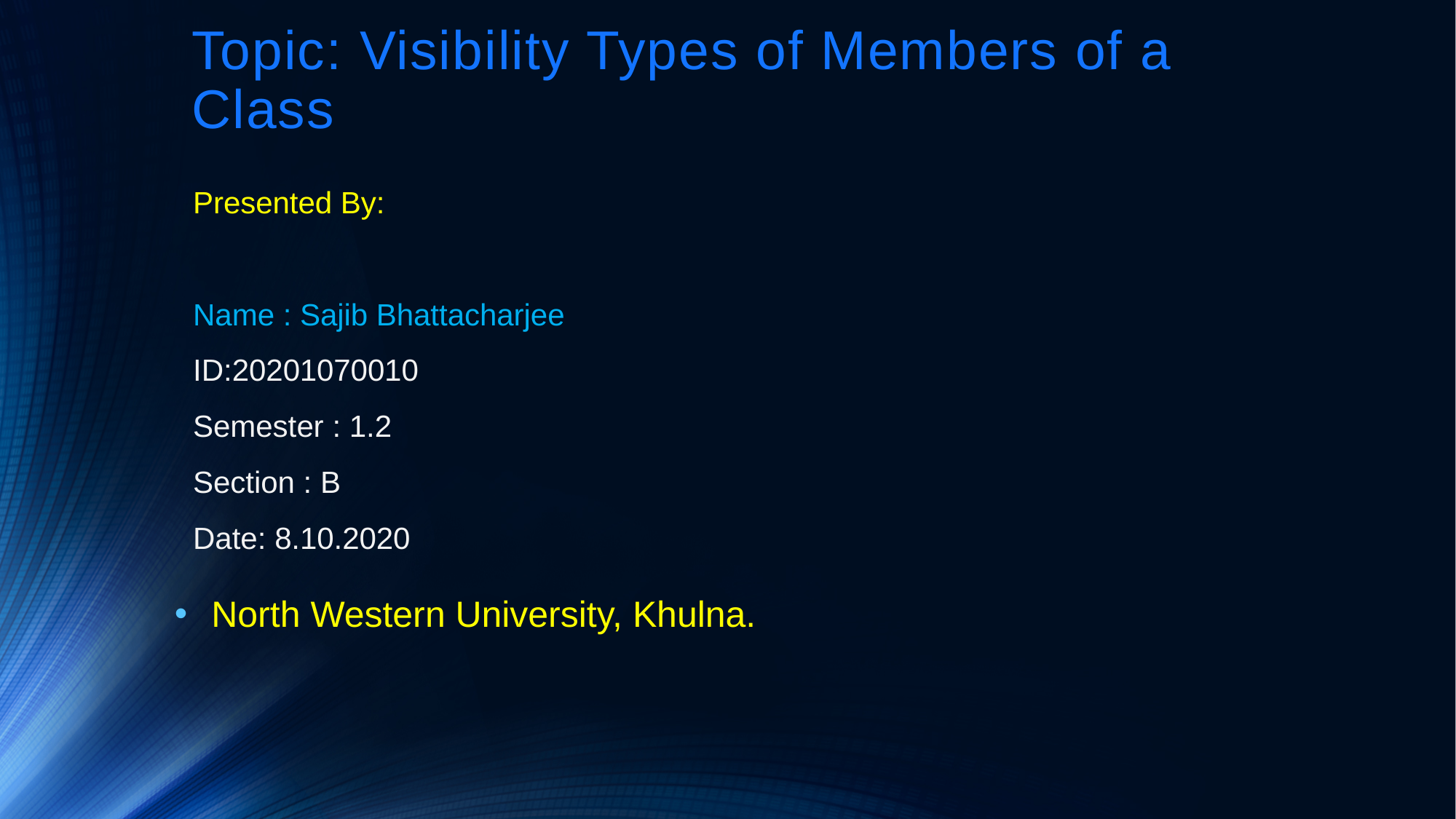

# Topic: Visibility Types of Members of a Class
Presented By:

Name : Sajib Bhattacharjee
ID:20201070010
Semester : 1.2
Section : B
Date: 8.10.2020

 North Western University, Khulna.